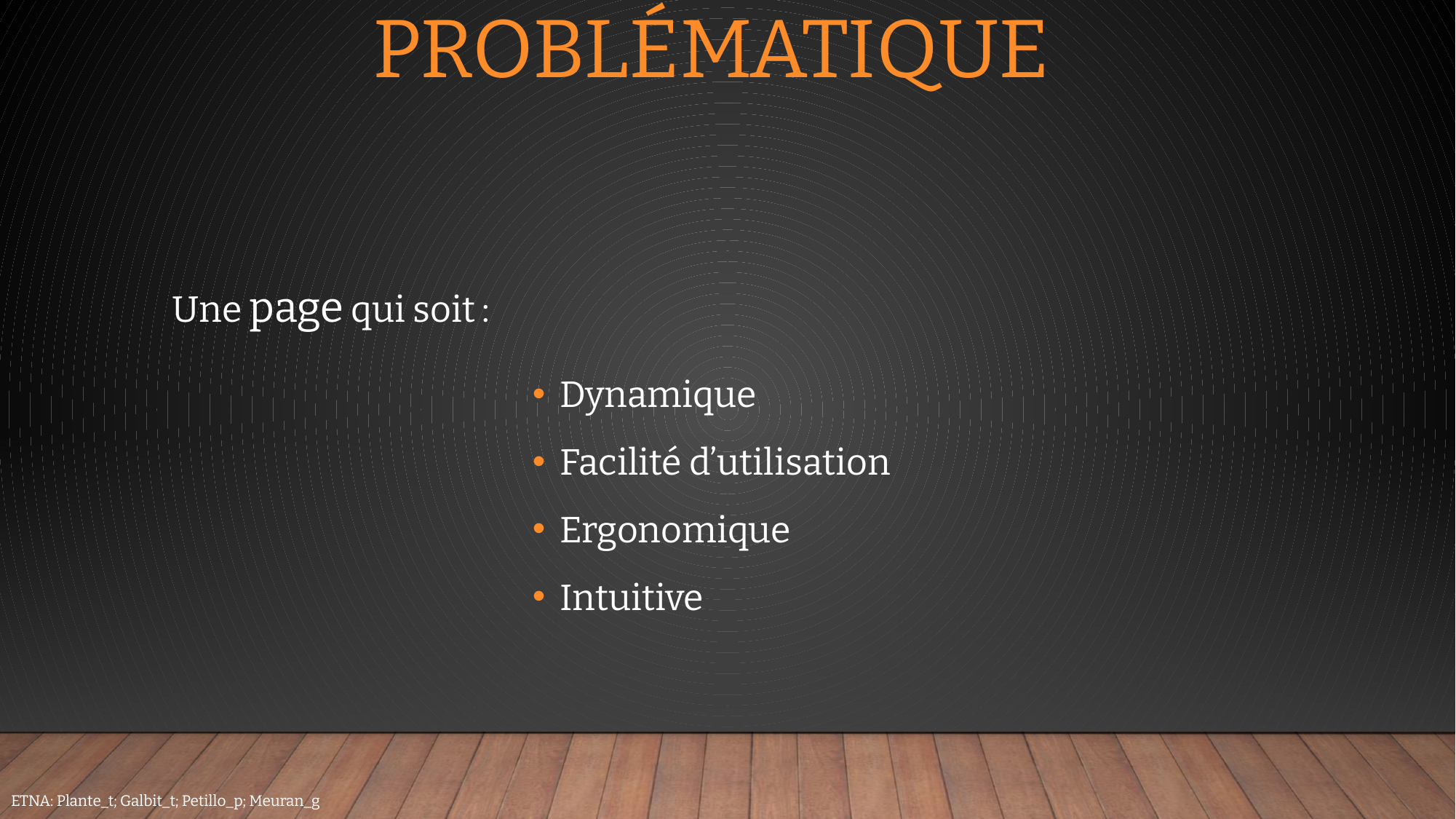

# Problématique
Une page qui soit :
Dynamique
Facilité d’utilisation
Ergonomique
Intuitive
ETNA: Plante_t; Galbit_t; Petillo_p; Meuran_g